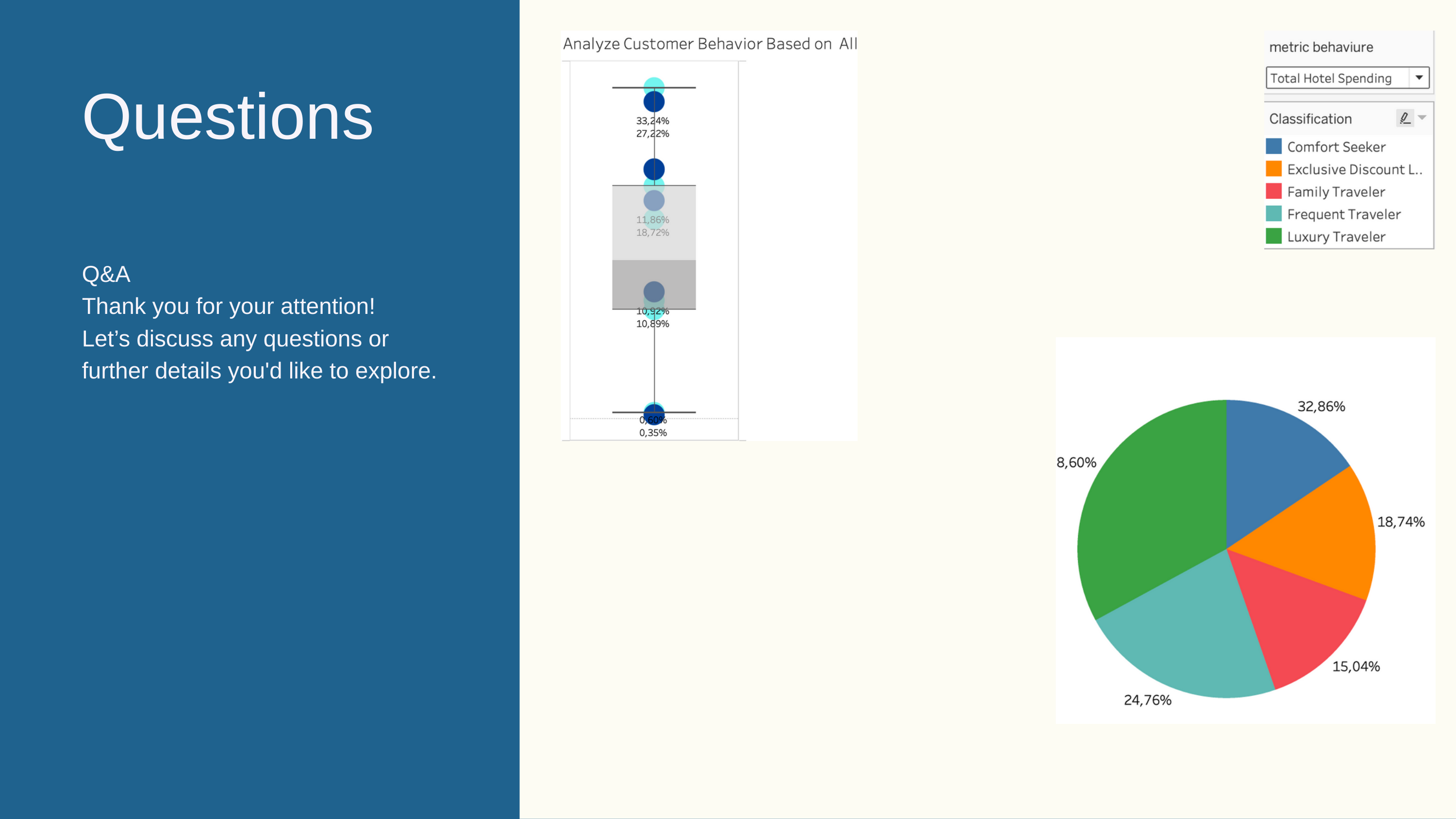

Questions
Q&A
Thank you for your attention!
Let’s discuss any questions or further details you'd like to explore.